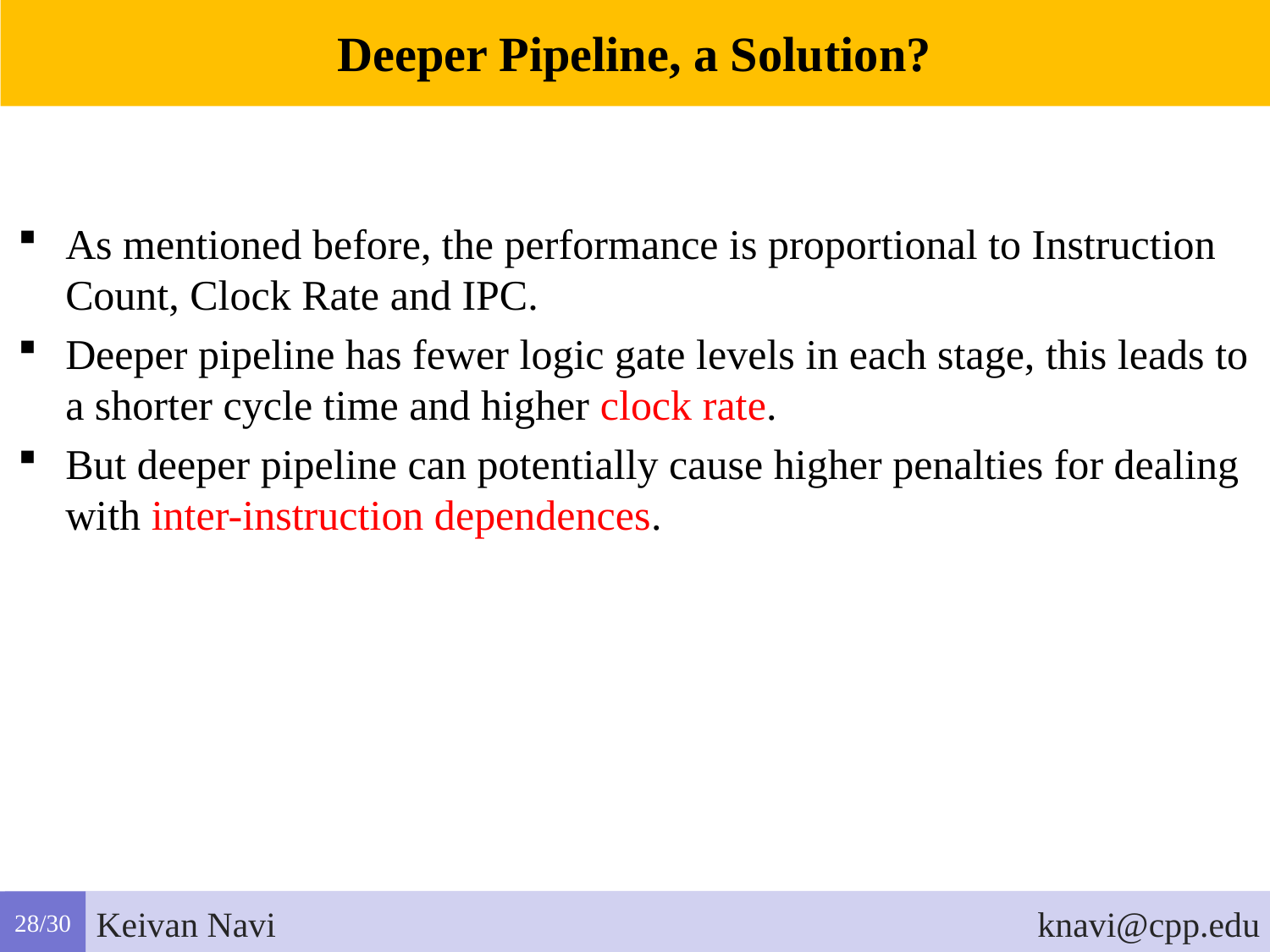

Deeper Pipeline, a Solution?
As mentioned before, the performance is proportional to Instruction Count, Clock Rate and IPC.
Deeper pipeline has fewer logic gate levels in each stage, this leads to a shorter cycle time and higher clock rate.
But deeper pipeline can potentially cause higher penalties for dealing with inter-instruction dependences.

28/30
Keivan Navi
knavi@cpp.edu